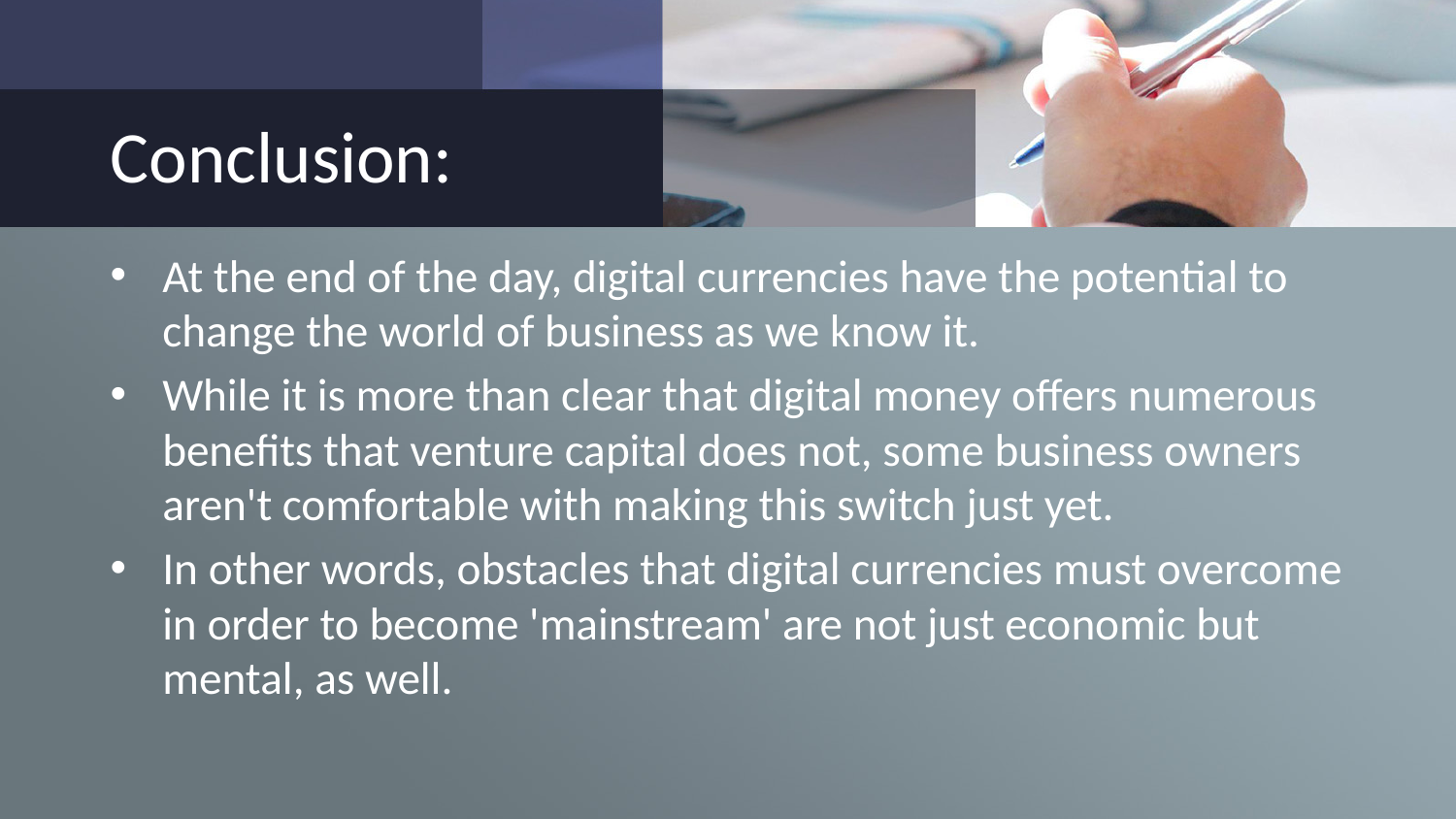

# Conclusion:
At the end of the day, digital currencies have the potential to change the world of business as we know it.
While it is more than clear that digital money offers numerous benefits that venture capital does not, some business owners aren't comfortable with making this switch just yet.
In other words, obstacles that digital currencies must overcome in order to become 'mainstream' are not just economic but mental, as well.